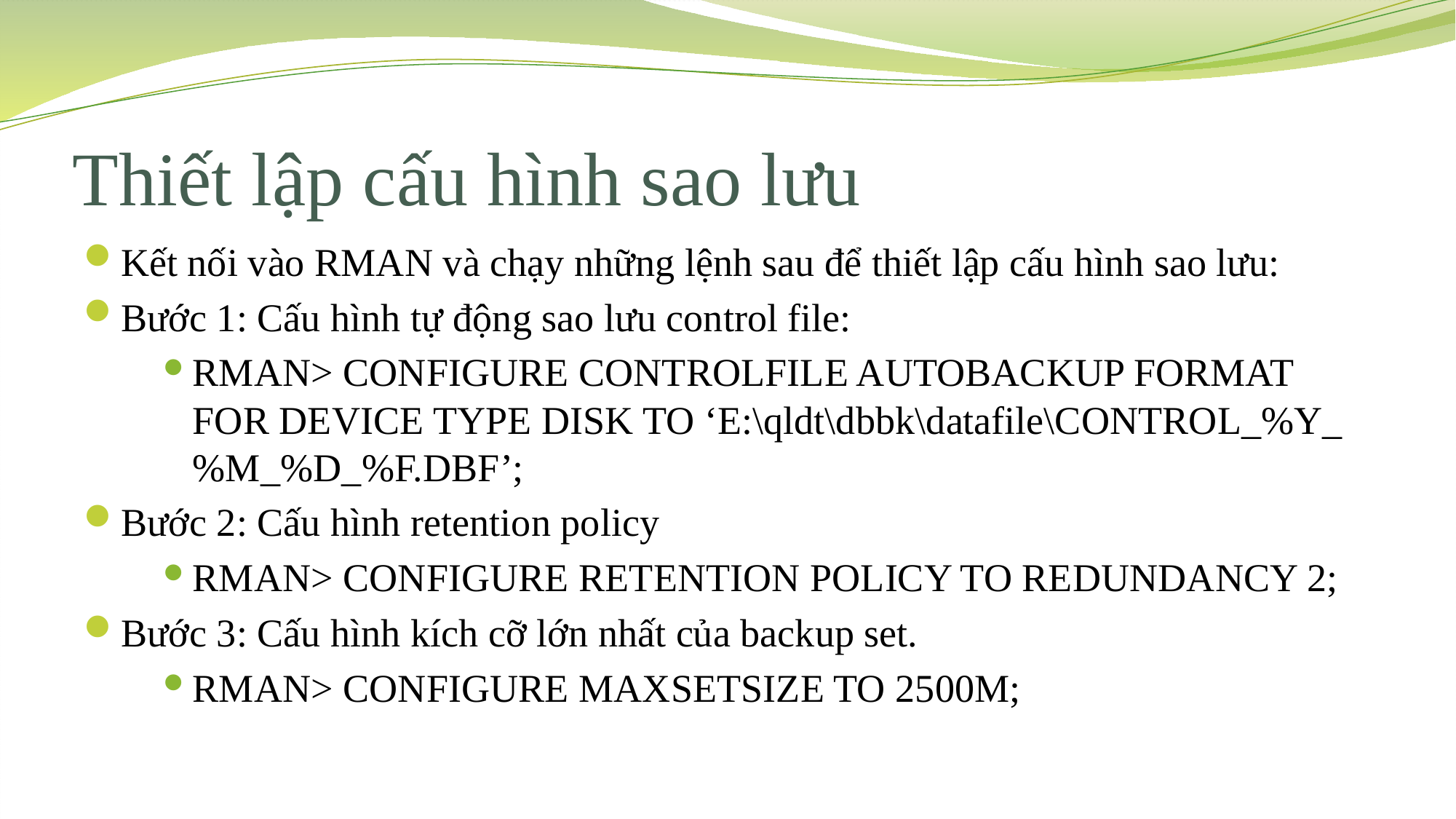

# Thiết lập cấu hình sao lưu
Kết nối vào RMAN và chạy những lệnh sau để thiết lập cấu hình sao lưu:
Bước 1: Cấu hình tự động sao lưu control file:
RMAN> CONFIGURE CONTROLFILE AUTOBACKUP FORMAT FOR DEVICE TYPE DISK TO ‘E:\qldt\dbbk\datafile\CONTROL_%Y_%M_%D_%F.DBF’;
Bước 2: Cấu hình retention policy
RMAN> CONFIGURE RETENTION POLICY TO REDUNDANCY 2;
Bước 3: Cấu hình kích cỡ lớn nhất của backup set.
RMAN> CONFIGURE MAXSETSIZE TO 2500M;